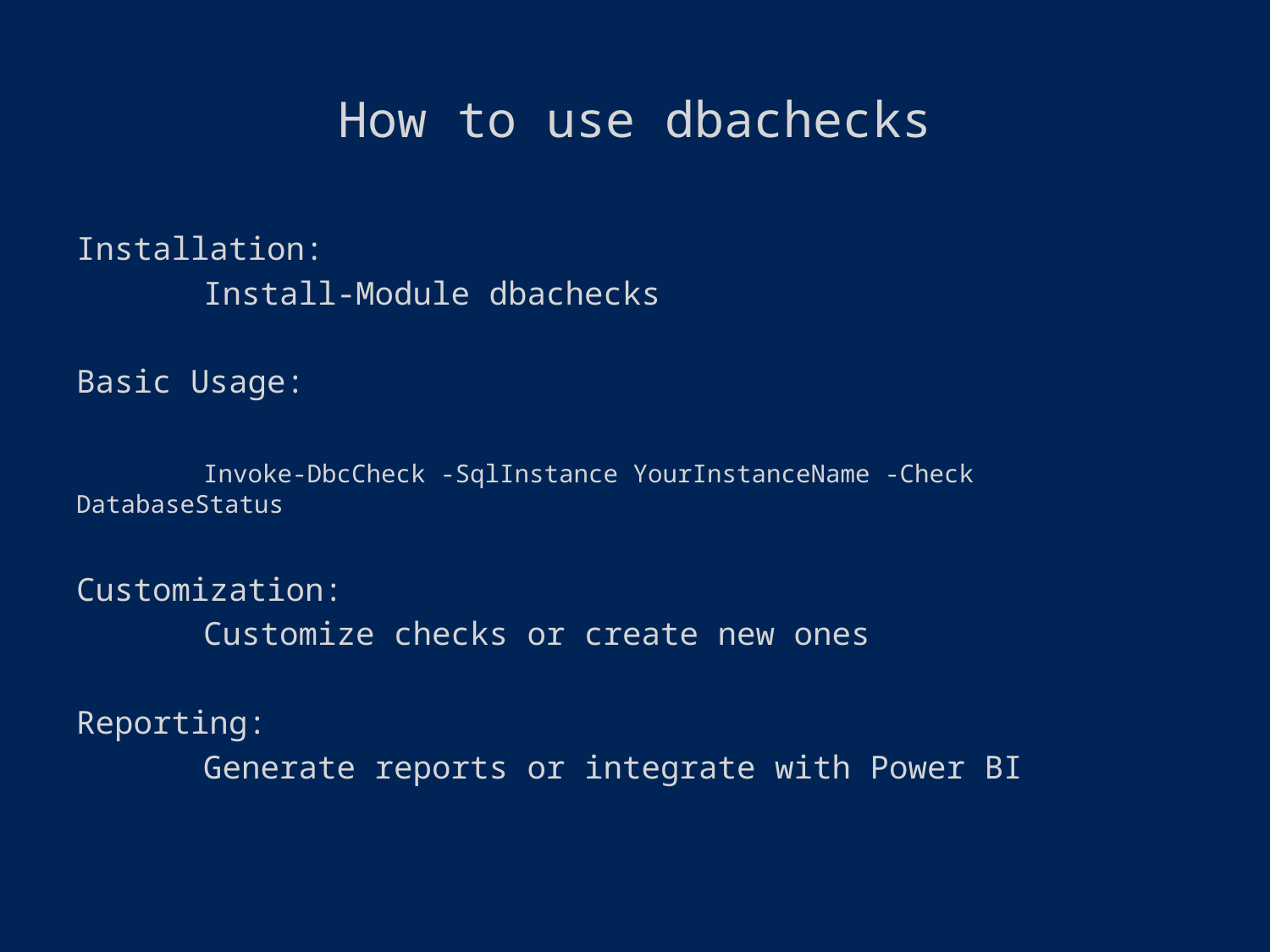

# How to use dbachecks
Installation:
	Install-Module dbachecks

Basic Usage:

	Invoke-DbcCheck -SqlInstance YourInstanceName -Check DatabaseStatus

Customization:
	Customize checks or create new ones

Reporting:
	Generate reports or integrate with Power BI